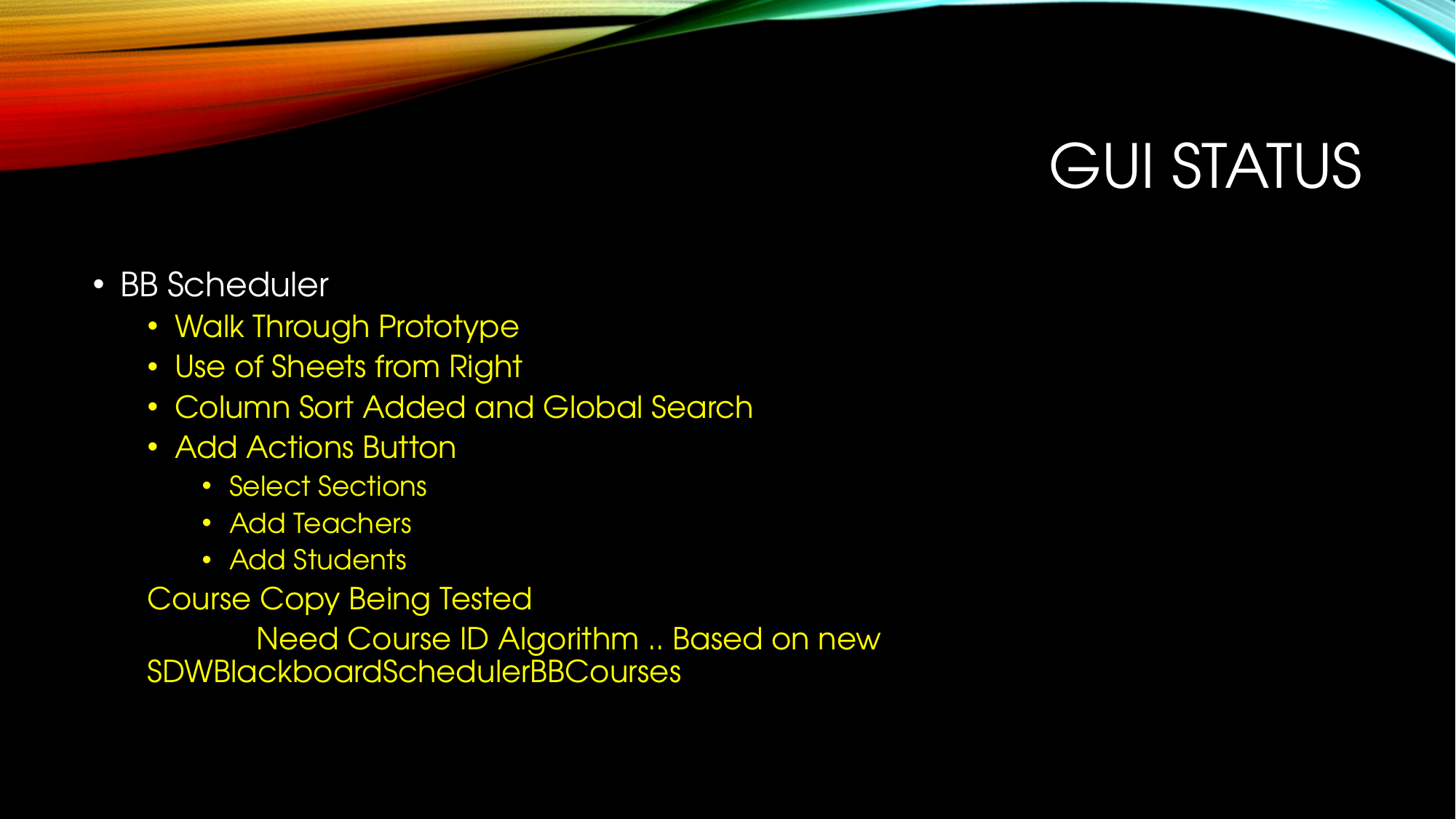

# GUI Status
BB Scheduler
Walk Through Prototype
Use of Sheets from Right
Column Sort Added and Global Search
Add Actions Button
Select Sections
Add Teachers
Add Students
Course Copy Being Tested
	Need Course ID Algorithm .. Based on new SDWBlackboardSchedulerBBCourses